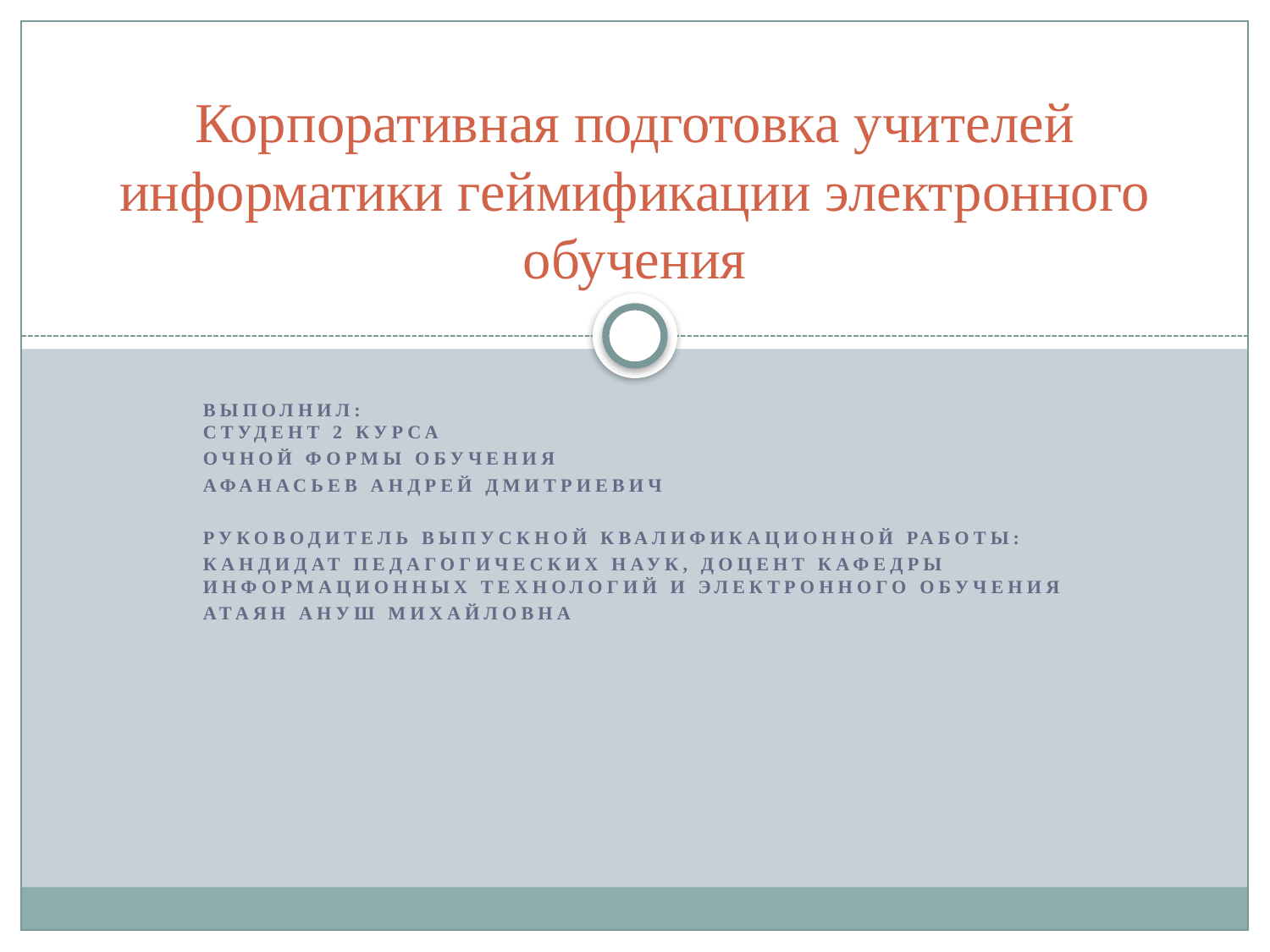

# Корпоративная подготовка учителей информатики геймификации электронного обучения
Выполнил:
студент 2 курса
очной формы обучения
Афанасьев Андрей Дмитриевич

Руководитель выпускной квалификационной работы:
Кандидат педагогических наук, доцент кафедры информационных технологий и электронного обучения
Атаян Ануш Михайловна